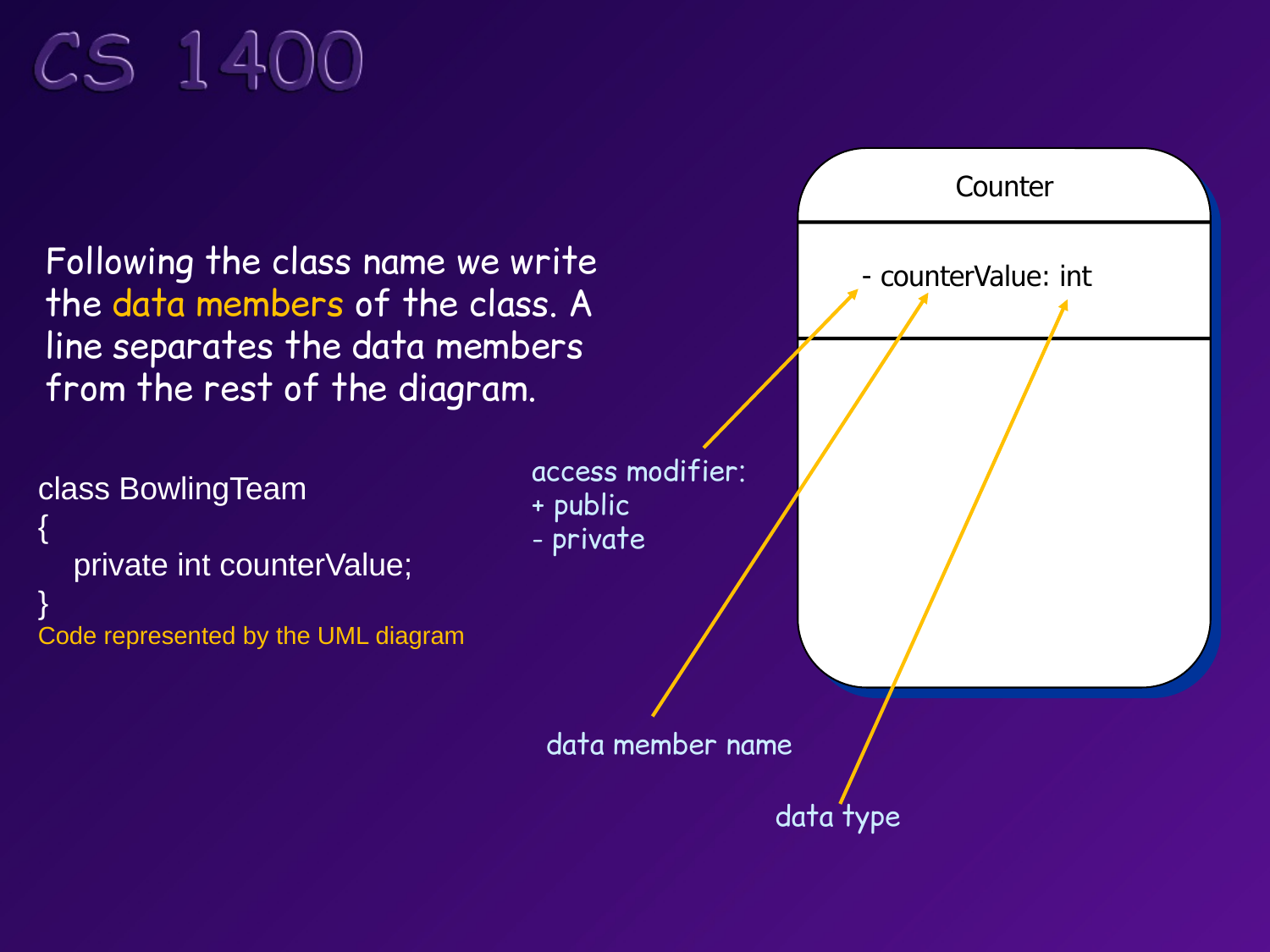

Counter

Following the class name we write
the data members of the class. A
line separates the data members
from the rest of the diagram.
- counterValue: int

access modifier:
+ public
- private
class BowlingTeam
{
    private int counterValue;
}
Code represented by the UML diagram
data member name
data type